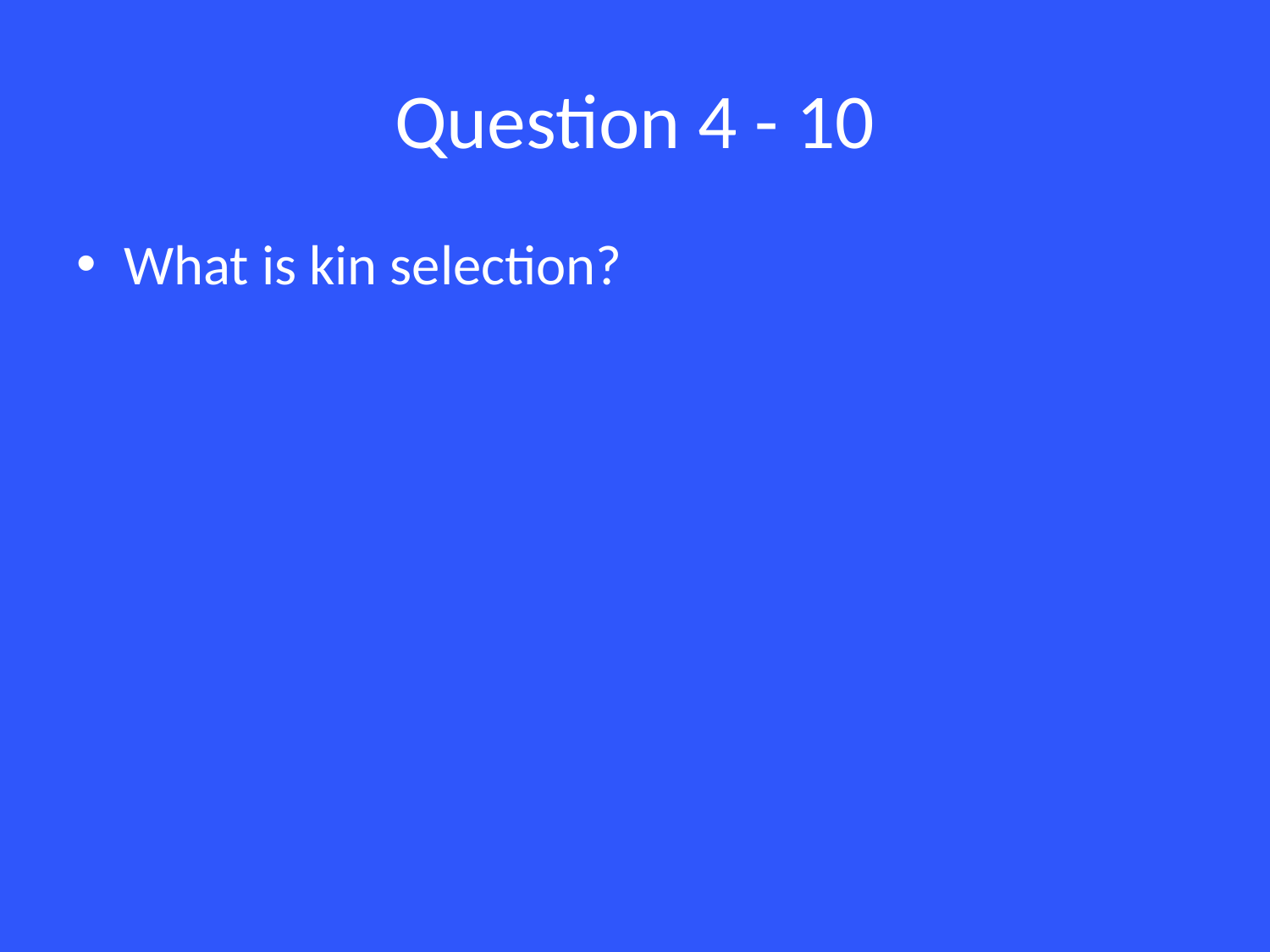

# Question 4 - 10
What is kin selection?